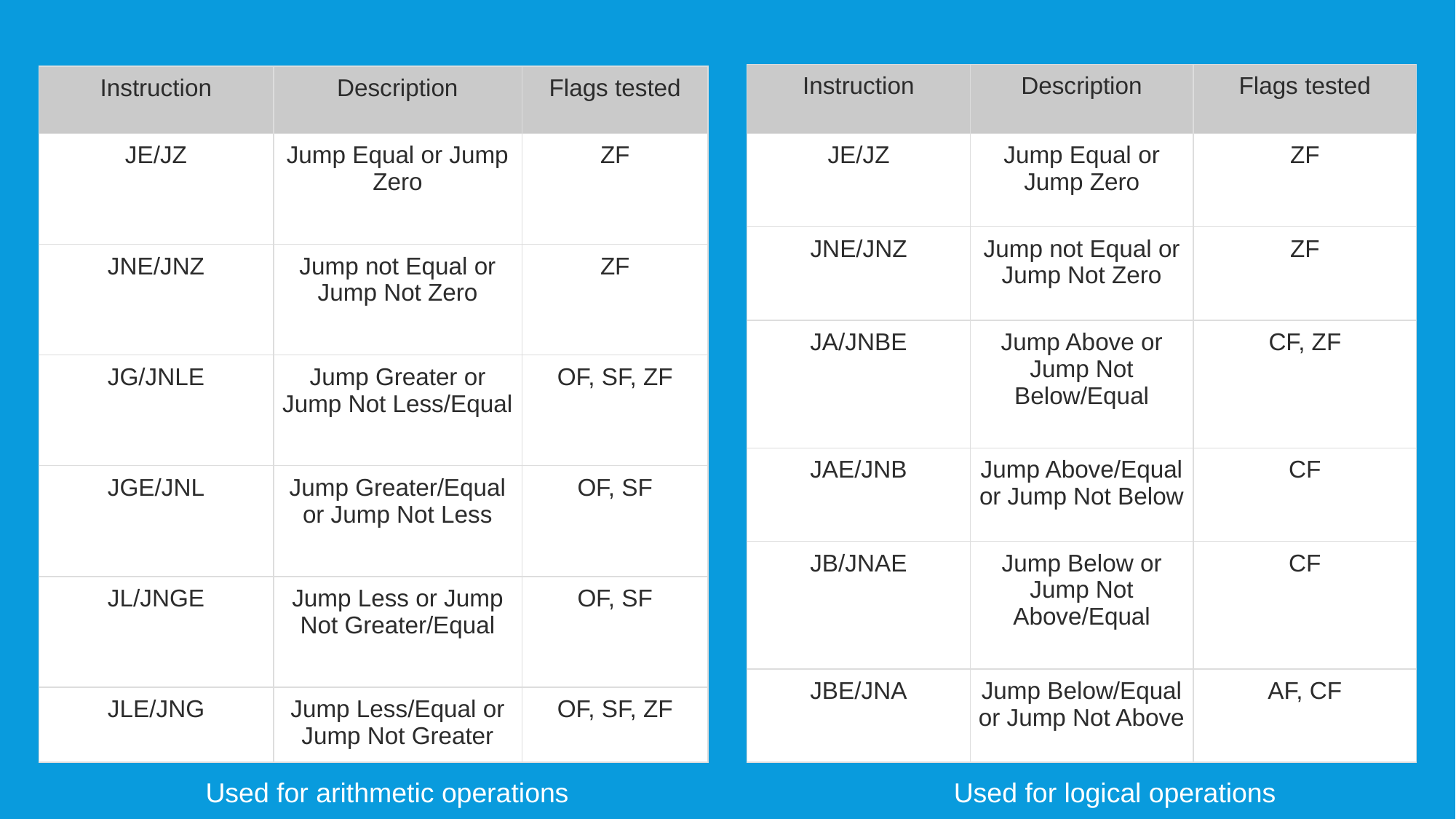

| Instruction | Description | Flags tested |
| --- | --- | --- |
| JE/JZ | Jump Equal or Jump Zero | ZF |
| JNE/JNZ | Jump not Equal or Jump Not Zero | ZF |
| JA/JNBE | Jump Above or Jump Not Below/Equal | CF, ZF |
| JAE/JNB | Jump Above/Equal or Jump Not Below | CF |
| JB/JNAE | Jump Below or Jump Not Above/Equal | CF |
| JBE/JNA | Jump Below/Equal or Jump Not Above | AF, CF |
| Instruction | Description | Flags tested |
| --- | --- | --- |
| JE/JZ | Jump Equal or Jump Zero | ZF |
| JNE/JNZ | Jump not Equal or Jump Not Zero | ZF |
| JG/JNLE | Jump Greater or Jump Not Less/Equal | OF, SF, ZF |
| JGE/JNL | Jump Greater/Equal or Jump Not Less | OF, SF |
| JL/JNGE | Jump Less or Jump Not Greater/Equal | OF, SF |
| JLE/JNG | Jump Less/Equal or Jump Not Greater | OF, SF, ZF |
Used for arithmetic operations
Used for logical operations